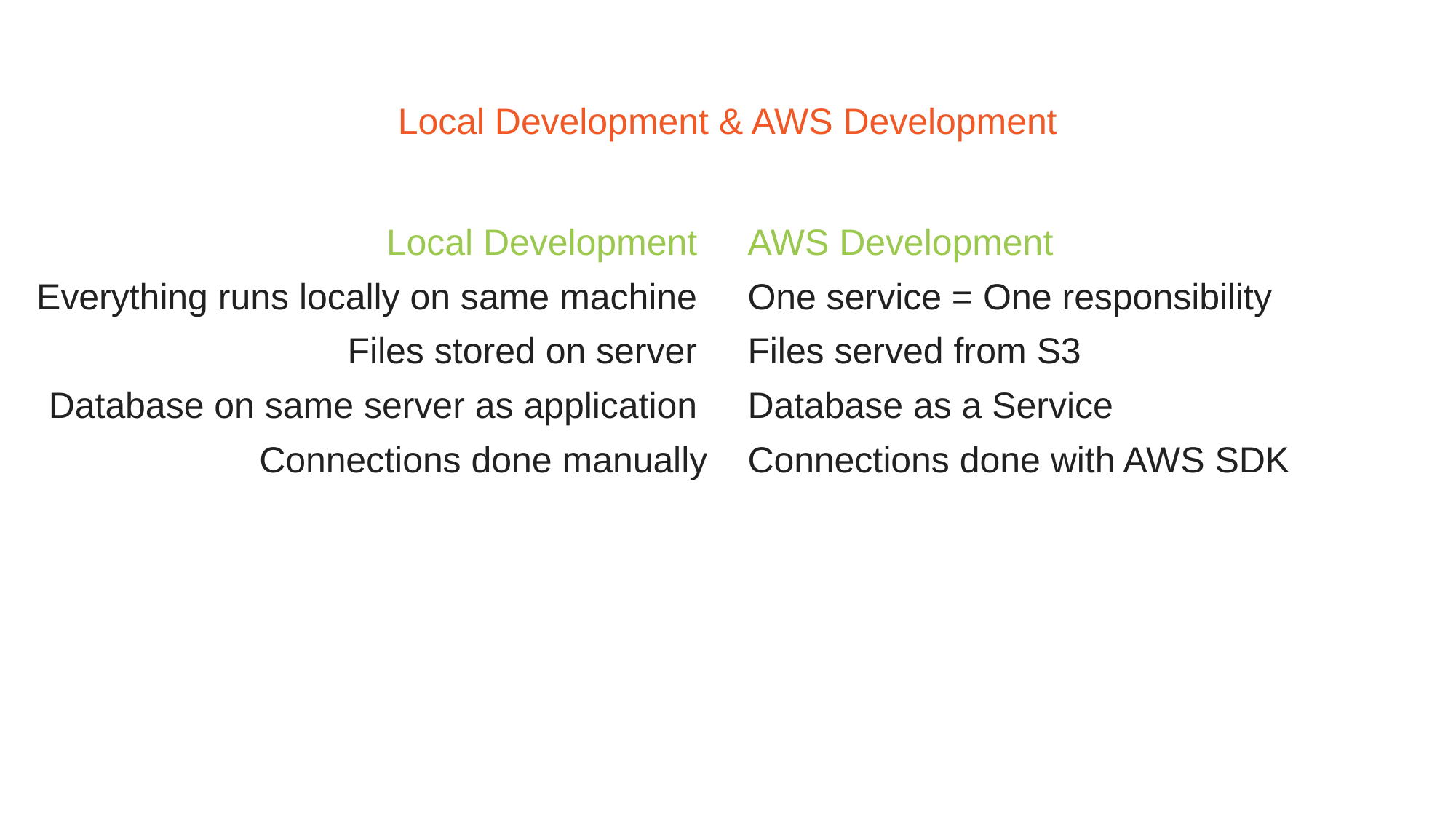

# Local Development & AWS Development
Local Development
Everything runs locally on same machine
Files stored on server
Database on same server as application
Connections done manually
AWS Development
One service = One responsibility
Files served from S3
Database as a Service
Connections done with AWS SDK